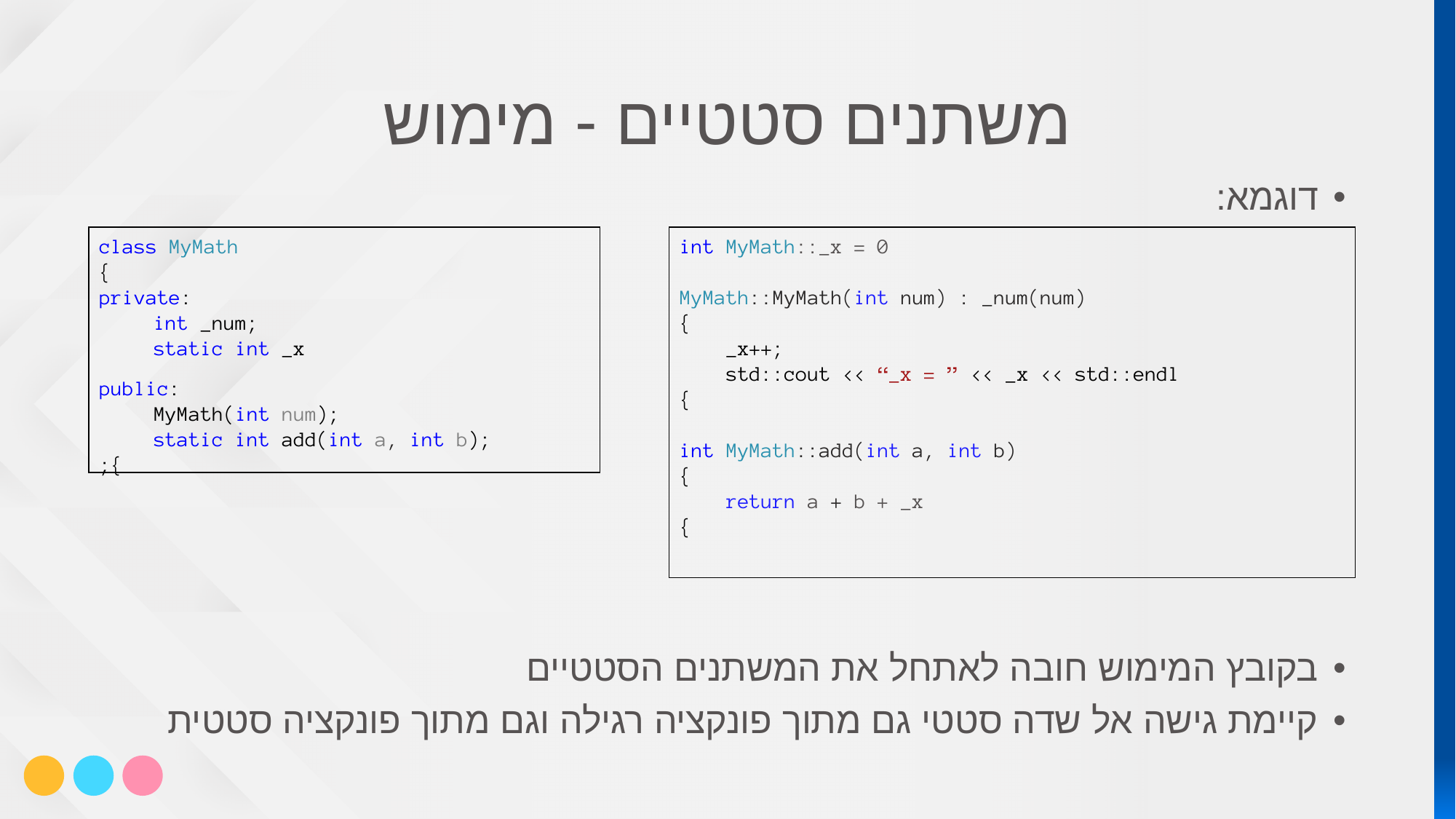

# משתנים סטטיים - מימוש
דוגמא:

בקובץ המימוש חובה לאתחל את המשתנים הסטטיים
קיימת גישה אל שדה סטטי גם מתוך פונקציה רגילה וגם מתוך פונקציה סטטית

class MyMath
{
private:
int _num;
static int _x

public:
MyMath(int num);
static int add(int a, int b);
};
int MyMath::_x = 0
MyMath::MyMath(int num) : _num(num)
{
    _x++;
    std::cout << “_x = ” << _x << std::endl
}
int MyMath::add(int a, int b)
{
    return a + b + _x
}